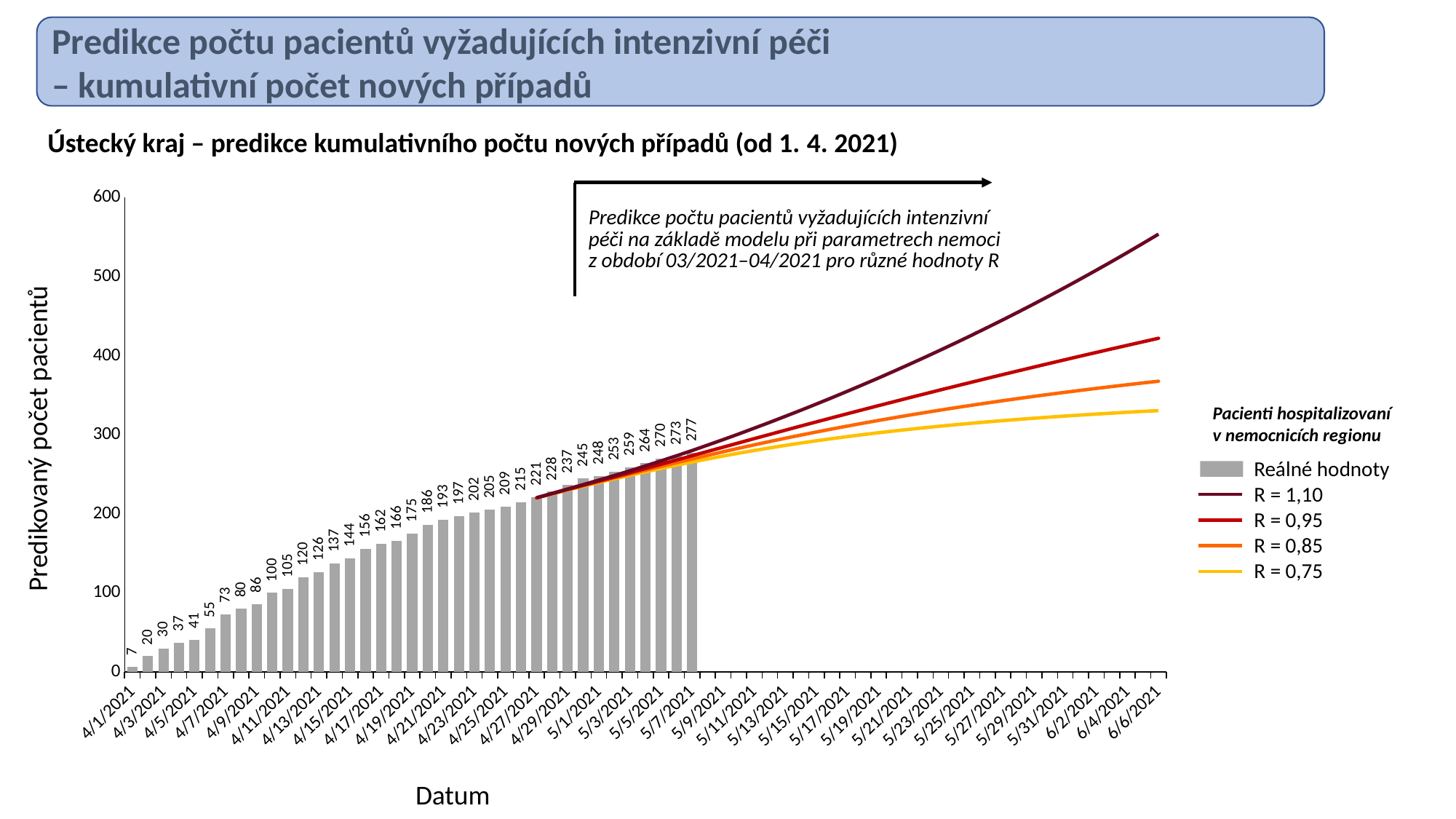

Predikce počtu pacientů vyžadujících intenzivní péči
– kumulativní počet nových případů
Ústecký kraj – predikce kumulativního počtu nových případů (od 1. 4. 2021)

### Chart

| Category |  |  |  |  |  |
|---|---|---|---|---|---|
| 44287 | 7.0 | None | None | None | None |
| 44288 | 20.0 | None | None | None | None |
| 44289 | 30.0 | None | None | None | None |
| 44290 | 37.0 | None | None | None | None |
| 44291 | 41.0 | None | None | None | None |
| 44292 | 55.0 | None | None | None | None |
| 44293 | 73.0 | None | None | None | None |
| 44294 | 80.0 | None | None | None | None |
| 44295 | 86.0 | None | None | None | None |
| 44296 | 100.0 | None | None | None | None |
| 44297 | 105.0 | None | None | None | None |
| 44298 | 120.0 | None | None | None | None |
| 44299 | 126.0 | None | None | None | None |
| 44300 | 137.0 | None | None | None | None |
| 44301 | 144.0 | None | None | None | None |
| 44302 | 156.0 | None | None | None | None |
| 44303 | 162.0 | None | None | None | None |
| 44304 | 166.0 | None | None | None | None |
| 44305 | 175.0 | None | None | None | None |
| 44306 | 186.0 | None | None | None | None |
| 44307 | 193.0 | None | None | None | None |
| 44308 | 197.0 | None | None | None | None |
| 44309 | 202.0 | None | None | None | None |
| 44310 | 205.0 | None | None | None | None |
| 44311 | 209.0 | None | None | None | None |
| 44312 | 215.0 | None | None | None | None |
| 44313 | 221.0 | 220.20491573451272 | 220.26978739950928 | 220.33416761249813 | 220.43098365798582 |
| 44314 | 228.0 | 225.27962322322276 | 225.46801063796386 | 225.65573039205904 | 225.93813530553274 |
| 44315 | 237.0 | 230.23914249289396 | 230.60187089725986 | 230.9637879168157 | 231.5079825252041 |
| 44316 | 245.0 | 235.05556484270625 | 235.63771227967254 | 236.21890802744912 | 237.0923227088415 |
| 44317 | 248.0 | 239.7391531207499 | 240.5942607431553 | 241.45122699360775 | 242.74521339498165 |
| 44318 | 253.0 | 244.3430587244226 | 245.53151309898038 | 246.73061971776679 | 248.55643965938086 |
| 44319 | 259.0 | 248.8480860049609 | 250.4384947192346 | 252.05734942181118 | 254.54750876930794 |
| 44320 | 264.0 | 253.23286718731086 | 255.29928422339708 | 257.4229160446975 | 260.72574532673104 |
| 44321 | 270.0 | 257.49459968135375 | 260.10406011713644 | 262.81083117186733 | 267.0655383397551 |
| 44322 | 273.0 | 261.63241989798223 | 264.8477372087961 | 268.2124971754813 | 273.5575747428729 |
| 44323 | 277.0 | 265.6331993934964 | 269.51538913798646 | 273.6152920095434 | 280.19833314478404 |
| 44324 | 0.0 | 269.49726279701684 | 274.10760340749505 | 279.0242170930018 | 287.00825402172956 |
| 44325 | 0.0 | 273.2230719797246 | 278.62132816775306 | 284.4362589042014 | 293.9922416437473 |
| 44326 | 0.0 | 276.80550558942605 | 283.04754106722135 | 289.8398805820019 | 301.13979681054764 |
| 44327 | 0.0 | 280.2396381657227 | 287.3755208866329 | 295.22155919902843 | 308.4355780237971 |
| 44328 | 0.0 | 283.52357226464056 | 291.59768682726957 | 300.56937360832575 | 315.8673148367088 |
| 44329 | 0.0 | 286.6574196442892 | 295.71114504038553 | 305.8779533981809 | 323.43508757322684 |
| 44330 | 0.0 | 289.6470984301414 | 299.7181924670077 | 311.1489805588405 | 331.14687457818593 |
| 44331 | 0.0 | 292.49834233470955 | 303.62085176645974 | 316.3837595115982 | 339.0084812954713 |
| 44332 | 0.0 | 295.22348446564433 | 307.42767245107365 | 321.58778608857165 | 347.0256250998753 |
| 44333 | 0.0 | 297.824702057787 | 311.1379382286103 | 326.75617883186453 | 355.1939880967632 |
| 44334 | 0.0 | 300.3030026105992 | 314.7487981980854 | 331.8833754350867 | 363.50867857536775 |
| 44335 | 0.0 | 302.6665086185498 | 318.2641542527236 | 336.9719816619294 | 371.97611282304007 |
| 44336 | 0.0 | 304.92059627146625 | 321.6875958059436 | 342.0226231496705 | 380.60194784959174 |
| 44337 | 0.0 | 307.0674809243934 | 325.0179223156963 | 347.03284778131615 | 389.3861940312069 |
| 44338 | 0.0 | 309.1125408841453 | 328.25813829493245 | 352.0026878816161 | 398.3304375784738 |
| 44339 | 0.0 | 311.0633468214681 | 331.4133529178277 | 356.9353063671348 | 407.43851972422783 |
| 44340 | 0.0 | 312.9257598601413 | 334.48706083358036 | 361.83160606571766 | 416.7140216159513 |
| 44341 | 0.0 | 314.701834982959 | 337.47901515104047 | 366.68919973950824 | 426.1583043488953 |
| 44342 | 0.0 | 316.3960530921546 | 340.39186015013473 | 371.5098614693858 | 435.77619329100196 |
| 44343 | 0.0 | 318.0124640160872 | 343.22765233159134 | 376.29306956321636 | 445.56993078265305 |
| 44344 | 0.0 | 319.55477930325435 | 345.98858960883854 | 381.0389301802693 | 455.54171417065595 |
| 44345 | 0.0 | 321.0265049197808 | 348.6764139001484 | 385.7481795567908 | 465.69412977963736 |
| 44346 | 0.0 | 322.4314544189466 | 351.29365328827095 | 390.42021163429877 | 476.0306902195446 |
| 44347 | 0.0 | 323.7729536396148 | 353.8420210330159 | 395.0559868758793 | 486.5548107831983 |
| 44348 | 0.0 | 325.05405574690724 | 356.32396757050276 | 399.65589167408024 | 497.2699819499296 |
| 44349 | 0.0 | 326.27820325365576 | 358.7411452759219 | 404.2201961898886 | 508.17966907757864 |
| 44350 | 0.0 | 327.44787944495584 | 361.09550412617335 | 408.74914796725676 | 519.2869613951889 |
| 44351 | 0.0 | 328.56617367507056 | 363.3889604315343 | 413.2430012020134 | 530.595285281692 |
| 44352 | 0.0 | 329.6353053249057 | 365.62297659747145 | 417.702422437407 | 542.1081987550984 |
| 44353 | 0.0 | 330.6581841373836 | 367.79930132716527 | 422.1272705946935 | 553.8292930885837 |
|  | None | None | None | None | None |
|  | None | None | None | None | None |
|  | None | None | None | None | None |
|  | None | None | None | None | None |
|  | None | None | None | None | None |
|  | None | None | None | None | None |
|  | None | None | None | None | None |
|  | None | None | None | None | None |
|  | None | None | None | None | None |
|  | None | None | None | None | None |
|  | None | None | None | None | None |
|  | None | None | None | None | None |
|  | None | None | None | None | None |
|  | None | None | None | None | None |
|  | None | None | None | None | None |
|  | None | None | None | None | None |
|  | None | None | None | None | None |
|  | None | None | None | None | None |
|  | None | None | None | None | None |
|  | None | None | None | None | None |
|  | None | None | None | None | None |
|  | None | None | None | None | None |
|  | None | None | None | None | None |
|  | None | None | None | None | None |
|  | None | None | None | None | None |
|  | None | None | None | None | None |
|  | None | None | None | None | None |
|  | None | None | None | None | None |
|  | None | None | None | None | None |
|  | None | None | None | None | None |
|  | None | None | None | None | None |
|  | None | None | None | None | None |
|  | None | None | None | None | None |
|  | None | None | None | None | None |
|  | None | None | None | None | None |
|  | None | None | None | None | None |
|  | None | None | None | None | None |
|  | None | None | None | None | None |
|  | None | None | None | None | None |
|  | None | None | None | None | None |
|  | None | None | None | None | None |
|  | None | None | None | None | None |
|  | None | None | None | None | None |
|  | None | None | None | None | None |
|  | None | None | None | None | None |
|  | None | None | None | None | None |
|  | None | None | None | None | None |
|  | None | None | None | None | None |
|  | None | None | None | None | None |
|  | None | None | None | None | None |
|  | None | None | None | None | None |
|  | None | None | None | None | None |
|  | None | None | None | None | None |
|  | None | None | None | None | None |
|  | None | None | None | None | None |
|  | None | None | None | None | None |
|  | None | None | None | None | None |
|  | None | None | None | None | None |
|  | None | None | None | None | None |
|  | None | None | None | None | None |
|  | None | None | None | None | None |
|  | None | None | None | None | None |
|  | None | None | None | None | None |
|  | None | None | None | None | None |
|  | None | None | None | None | None |
|  | None | None | None | None | None |
|  | None | None | None | None | None |
|  | None | None | None | None | None |
|  | None | None | None | None | None |
|  | None | None | None | None | None |
|  | None | None | None | None | None |
|  | None | None | None | None | None |
|  | None | None | None | None | None |
|  | None | None | None | None | None |
|  | None | None | None | None | None |
|  | None | None | None | None | None |
|  | None | None | None | None | None |
|  | None | None | None | None | None |
|  | None | None | None | None | None |
|  | None | None | None | None | None |
|  | None | None | None | None | None |
|  | None | None | None | None | None |
|  | None | None | None | None | None |
|  | None | None | None | None | None |
|  | None | None | None | None | None |
|  | None | None | None | None | None |
|  | None | None | None | None | None |
|  | None | None | None | None | None |
|  | None | None | None | None | None |
|  | None | None | None | None | None |
|  | None | None | None | None | None |
|  | None | None | None | None | None |
|  | None | None | None | None | None |
|  | None | None | None | None | None |
|  | None | None | None | None | None |
|  | None | None | None | None | None |
|  | None | None | None | None | None |
|  | None | None | None | None | None |
|  | None | None | None | None | None |
|  | None | None | None | None | None |
|  | None | None | None | None | None |
|  | None | None | None | None | None |
|  | None | None | None | None | None |
|  | None | None | None | None | None |
|  | None | None | None | None | None |
|  | None | None | None | None | None |
|  | None | None | None | None | None |
|  | None | None | None | None | None |
|  | None | None | None | None | None |
|  | None | None | None | None | None |
|  | None | None | None | None | None |
|  | None | None | None | None | None |
|  | None | None | None | None | None |
|  | None | None | None | None | None |
| Predikce počtu pacientů vyžadujících intenzivní péči na základě modelu při parametrech nemoci z období 03/2021–04/2021 pro různé hodnoty R |
| --- |
Pacienti hospitalizovaní v nemocnicích regionu
Predikovaný počet pacientů
Reálné hodnoty
R = 1,10
R = 0,95
R = 0,85
R = 0,75

Datum